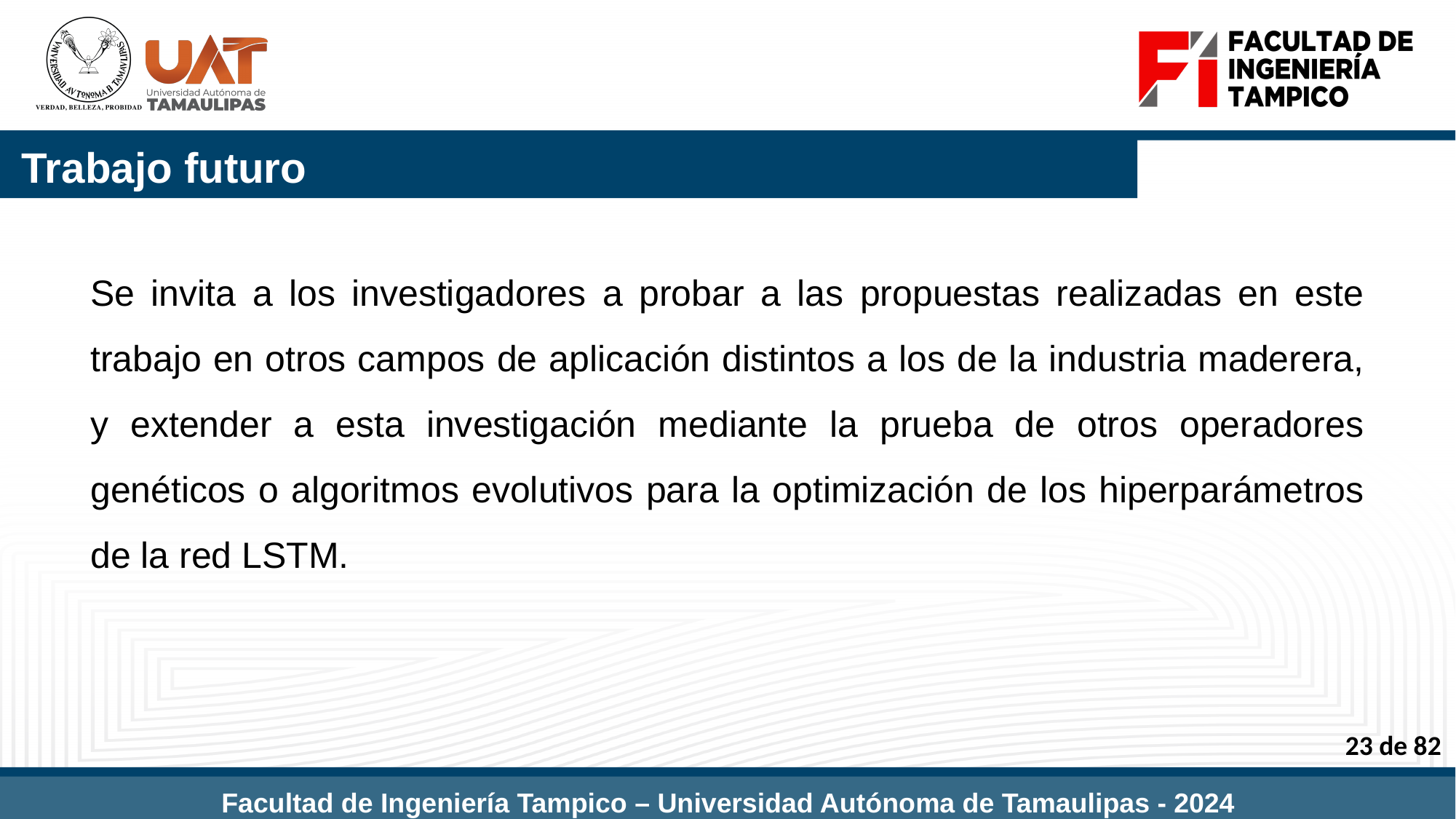

# Trabajo futuro
Se invita a los investigadores a probar a las propuestas realizadas en este trabajo en otros campos de aplicación distintos a los de la industria maderera, y extender a esta investigación mediante la prueba de otros operadores genéticos o algoritmos evolutivos para la optimización de los hiperparámetros de la red LSTM.